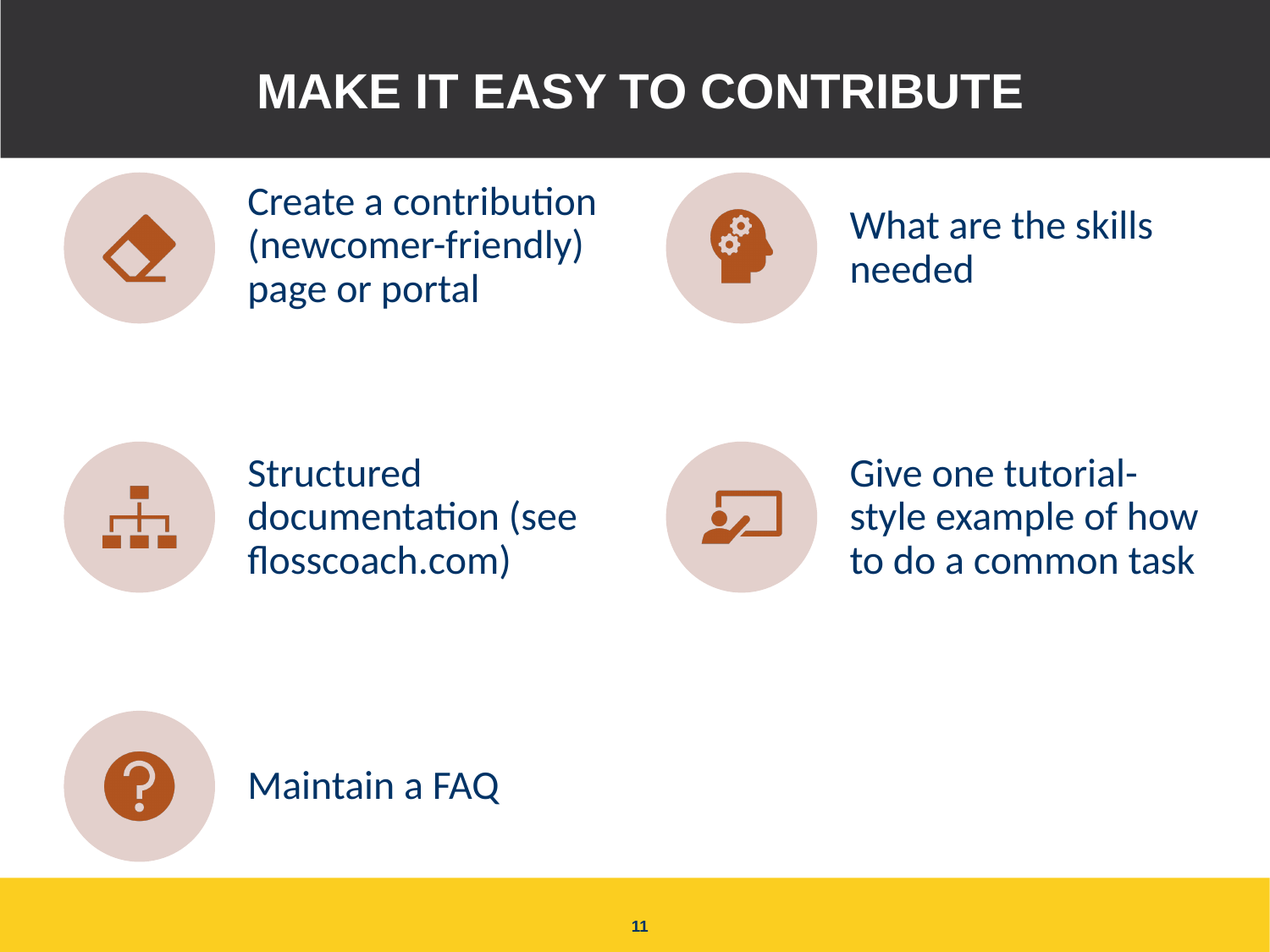

# Make It Easy to Contribute
Create a contribution (newcomer-friendly) page or portal
What are the skills needed
Structured documentation (see flosscoach.com)
Give one tutorial-style example of how to do a common task
Maintain a FAQ
11